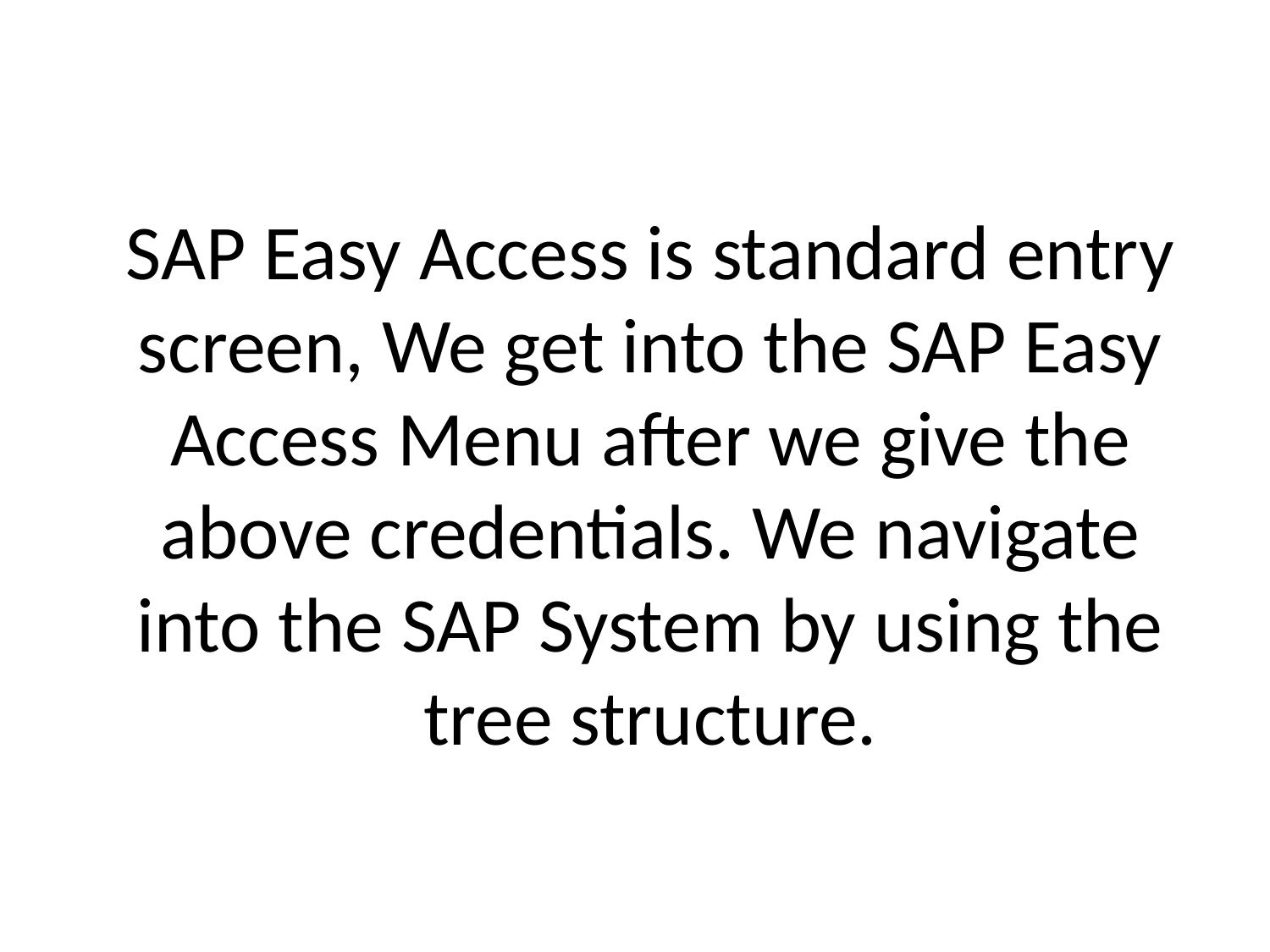

# SAP Easy Access is standard entry screen, We get into the SAP Easy Access Menu after we give the above credentials. We navigate into the SAP System by using the tree structure.